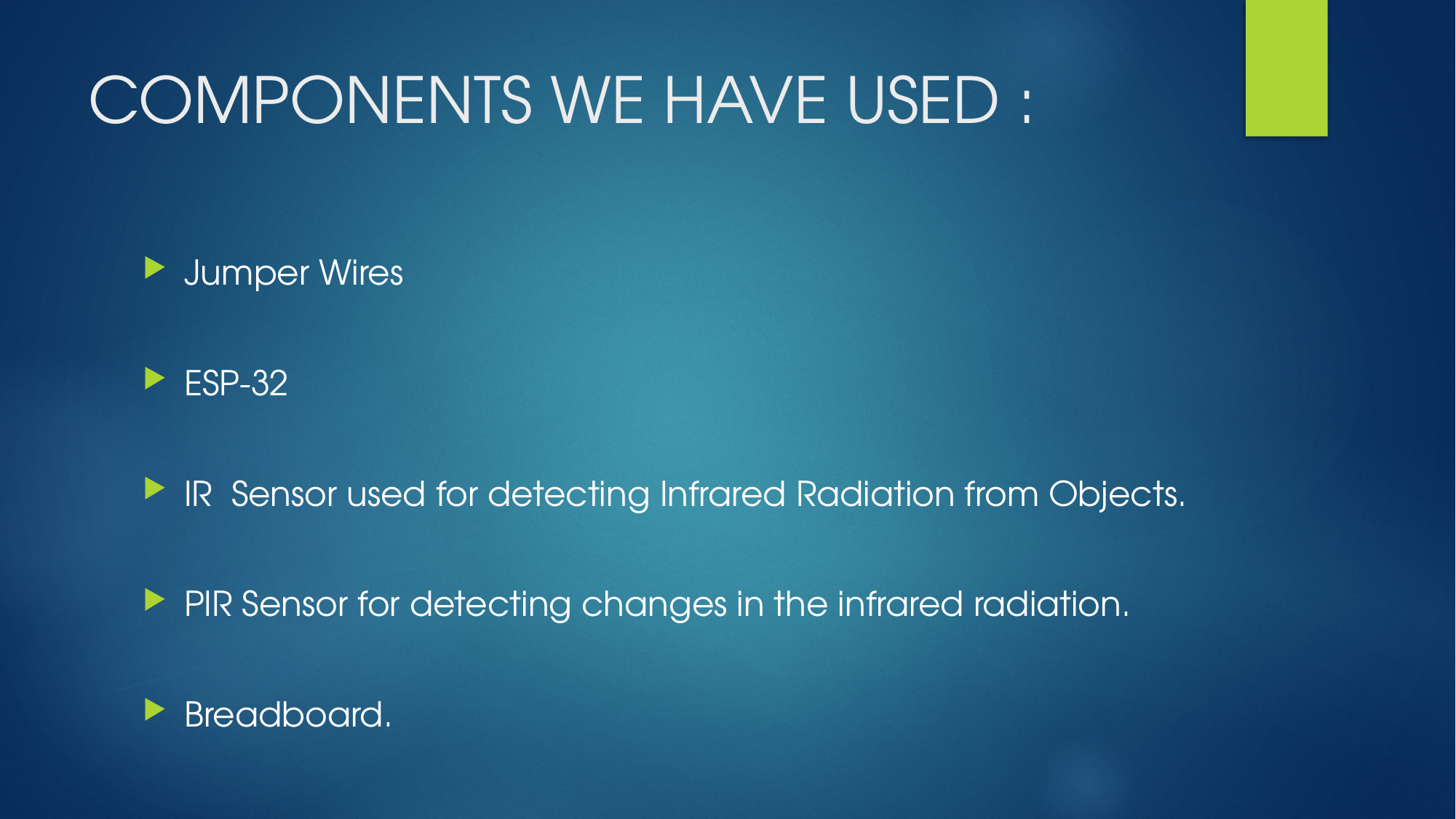

# COMPONENTS WE HAVE USED :
Jumper Wires

ESP-32

IR  Sensor used for detecting Infrared Radiation from Objects.

PIR Sensor for detecting changes in the infrared radiation.

Breadboard.